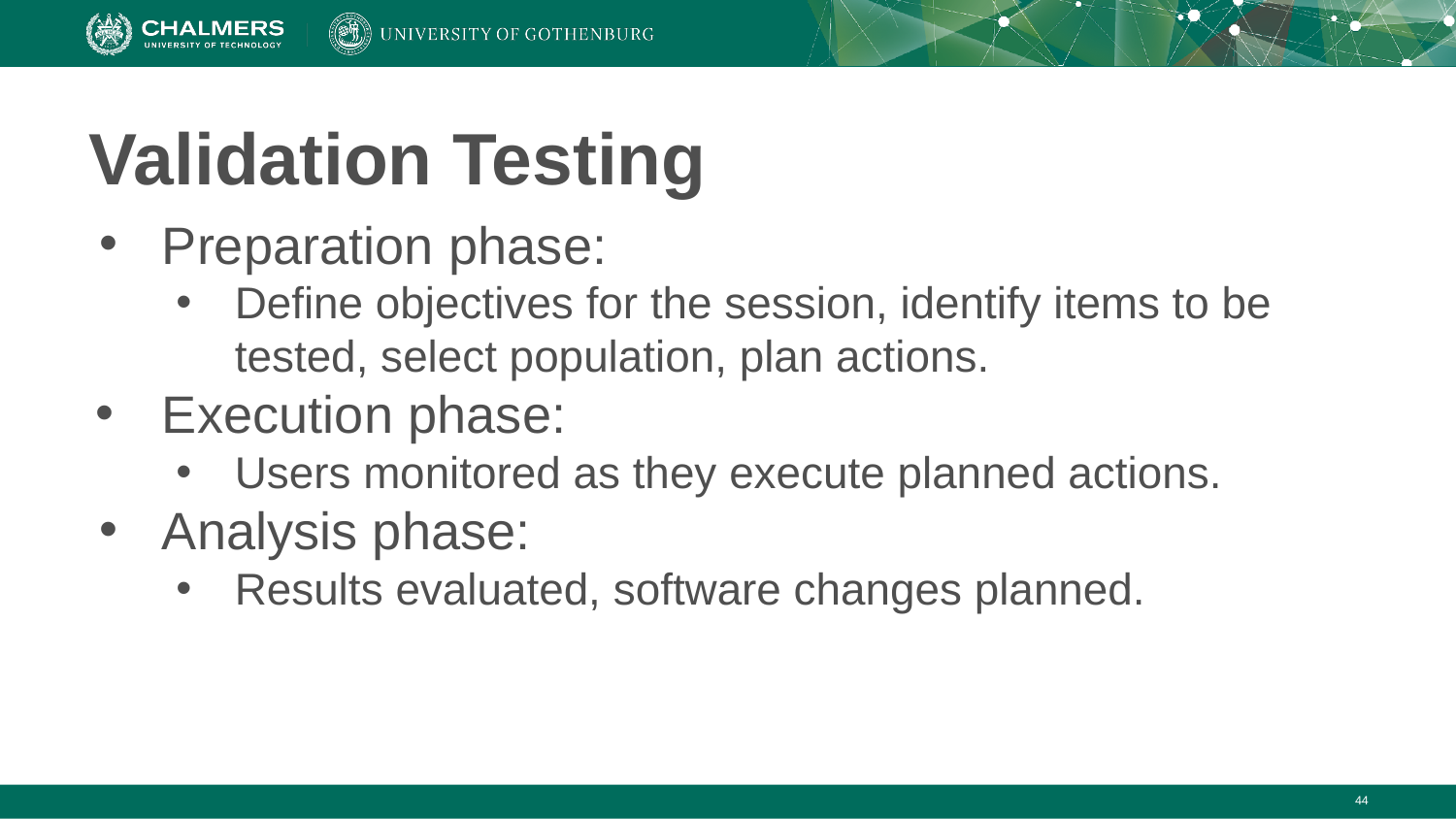

# Validation Testing
Preparation phase:
Define objectives for the session, identify items to be tested, select population, plan actions.
Execution phase:
Users monitored as they execute planned actions.
Analysis phase:
Results evaluated, software changes planned.
44